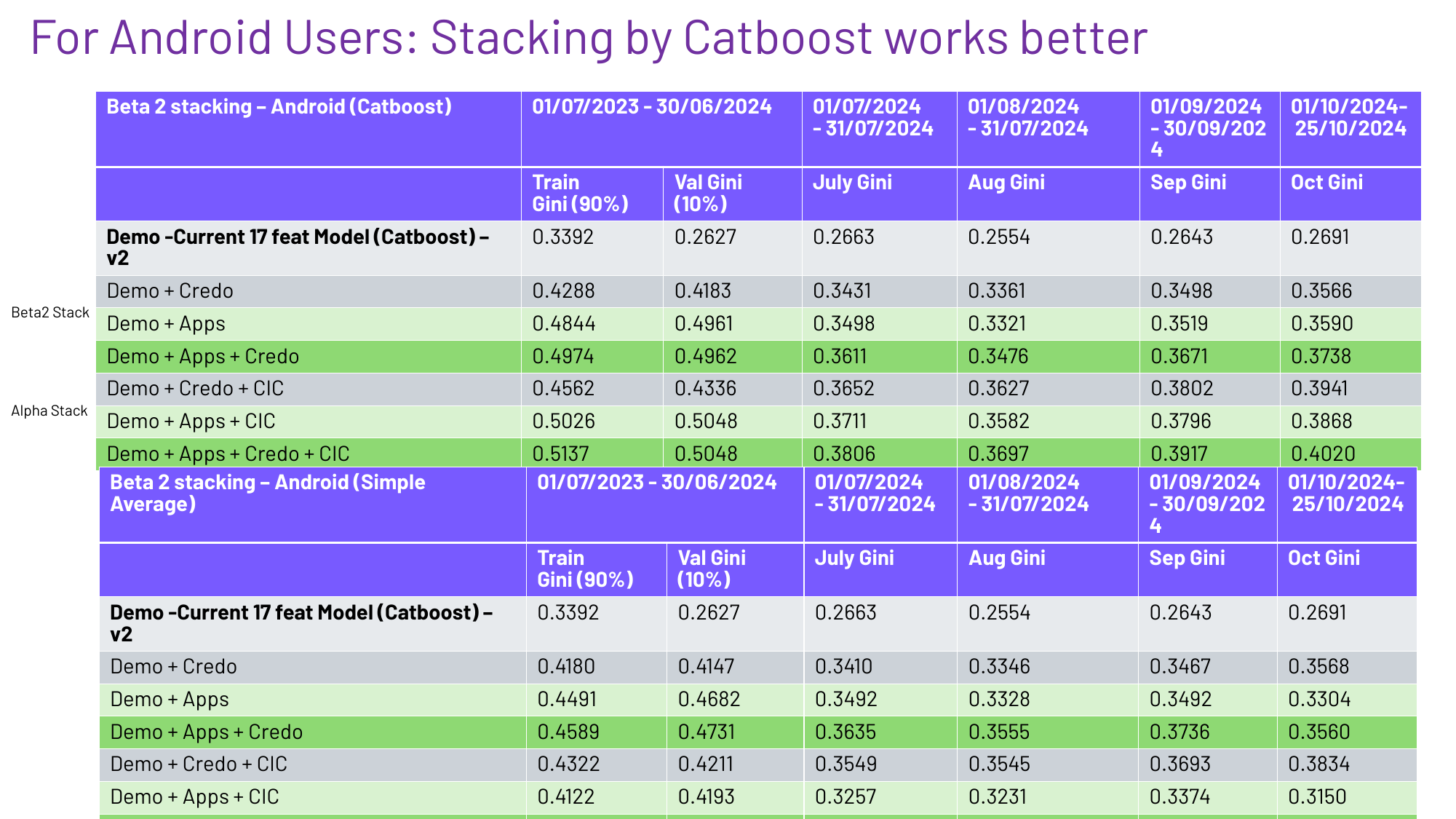

For Android Users: Stacking by Catboost works better

| Beta 2 stacking – Android (Catboost) | 01/07/2023 - 30/06/2024 |  | 01/07/2024 - 31/07/2024 | 01/08/2024 - 31/07/2024 | 01/09/2024- 30/09/2024 | 01/10/2024- 25/10/2024 |
| --- | --- | --- | --- | --- | --- | --- |
|  | Train Gini (90%) | Val Gini (10%) | July Gini | Aug Gini | Sep Gini | Oct Gini |
| Demo -Current 17 feat Model (Catboost) – v2 | 0.3392 | 0.2627 | 0.2663 | 0.2554 | 0.2643 | 0.2691 |
| Demo + Credo | 0.4288 | 0.4183 | 0.3431 | 0.3361 | 0.3498 | 0.3566 |
| Demo + Apps | 0.4844 | 0.4961 | 0.3498 | 0.3321 | 0.3519 | 0.3590 |
| Demo + Apps + Credo | 0.4974 | 0.4962 | 0.3611 | 0.3476 | 0.3671 | 0.3738 |
| Demo + Credo + CIC | 0.4562 | 0.4336 | 0.3652 | 0.3627 | 0.3802 | 0.3941 |
| Demo + Apps + CIC | 0.5026 | 0.5048 | 0.3711 | 0.3582 | 0.3796 | 0.3868 |
| Demo + Apps + Credo + CIC | 0.5137 | 0.5048 | 0.3806 | 0.3697 | 0.3917 | 0.4020 |
Beta2 Stack
Alpha Stack
| Beta 2 stacking – Android (Simple Average) | 01/07/2023 - 30/06/2024 |  | 01/07/2024 - 31/07/2024 | 01/08/2024 - 31/07/2024 | 01/09/2024- 30/09/2024 | 01/10/2024- 25/10/2024 |
| --- | --- | --- | --- | --- | --- | --- |
|  | Train Gini (90%) | Val Gini (10%) | July Gini | Aug Gini | Sep Gini | Oct Gini |
| Demo -Current 17 feat Model (Catboost) – v2 | 0.3392 | 0.2627 | 0.2663 | 0.2554 | 0.2643 | 0.2691 |
| Demo + Credo | 0.4180 | 0.4147 | 0.3410 | 0.3346 | 0.3467 | 0.3568 |
| Demo + Apps | 0.4491 | 0.4682 | 0.3492 | 0.3328 | 0.3492 | 0.3304 |
| Demo + Apps + Credo | 0.4589 | 0.4731 | 0.3635 | 0.3555 | 0.3736 | 0.3560 |
| Demo + Credo + CIC | 0.4322 | 0.4211 | 0.3549 | 0.3545 | 0.3693 | 0.3834 |
| Demo + Apps + CIC | 0.4122 | 0.4193 | 0.3257 | 0.3231 | 0.3374 | 0.3150 |
| Demo + Apps + Credo + CIC | 0.4527 | 0.4580 | 0.3626 | 0.3614 | 0.3776 | 0.3625 |